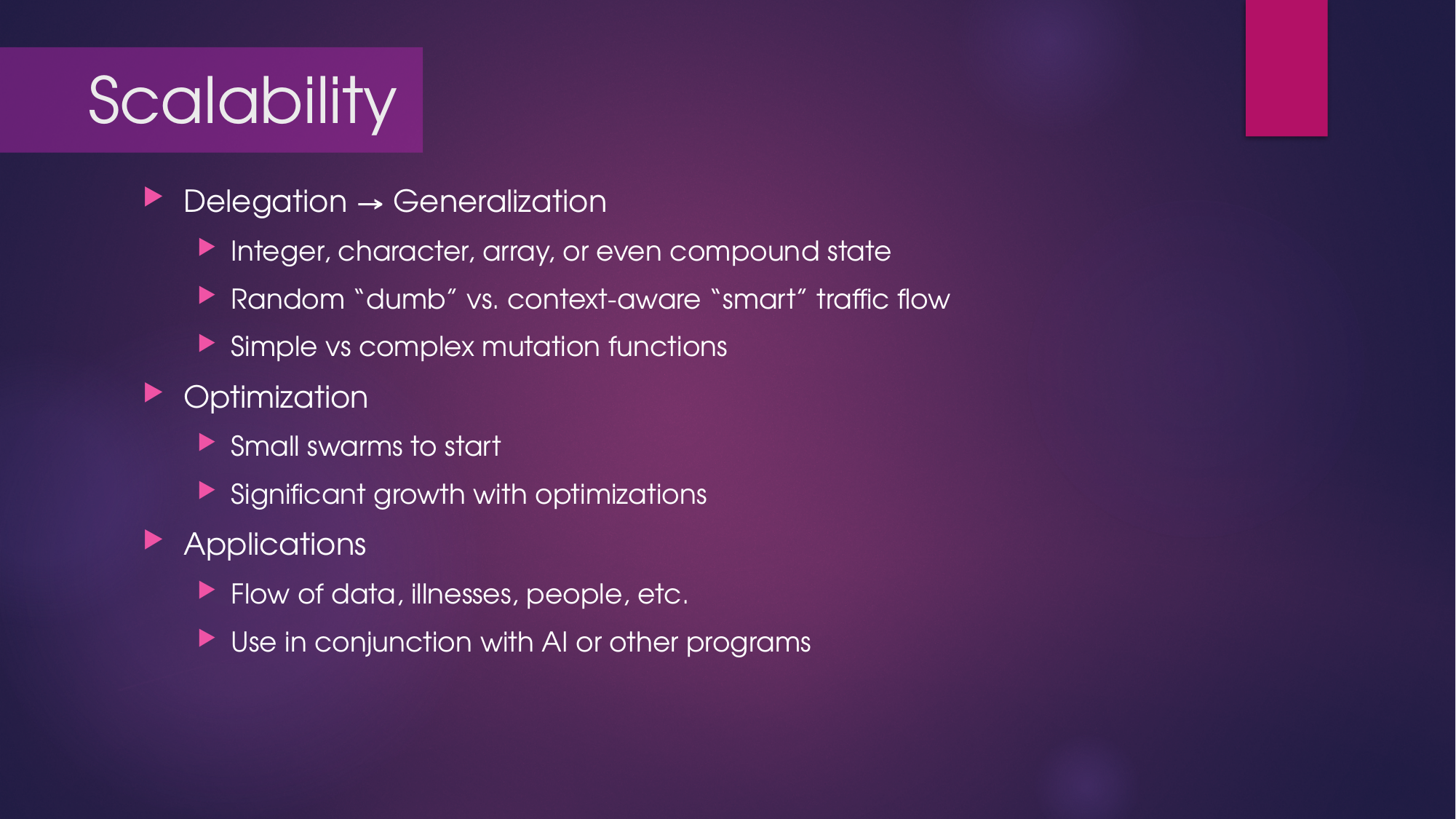

# Scalability
Delegation → Generalization
Integer, character, array, or even compound state
Random “dumb” vs. context-aware “smart” traffic flow
Simple vs complex mutation functions
Optimization
Small swarms to start
Significant growth with optimizations
Applications
Flow of data, illnesses, people, etc.
Use in conjunction with AI or other programs